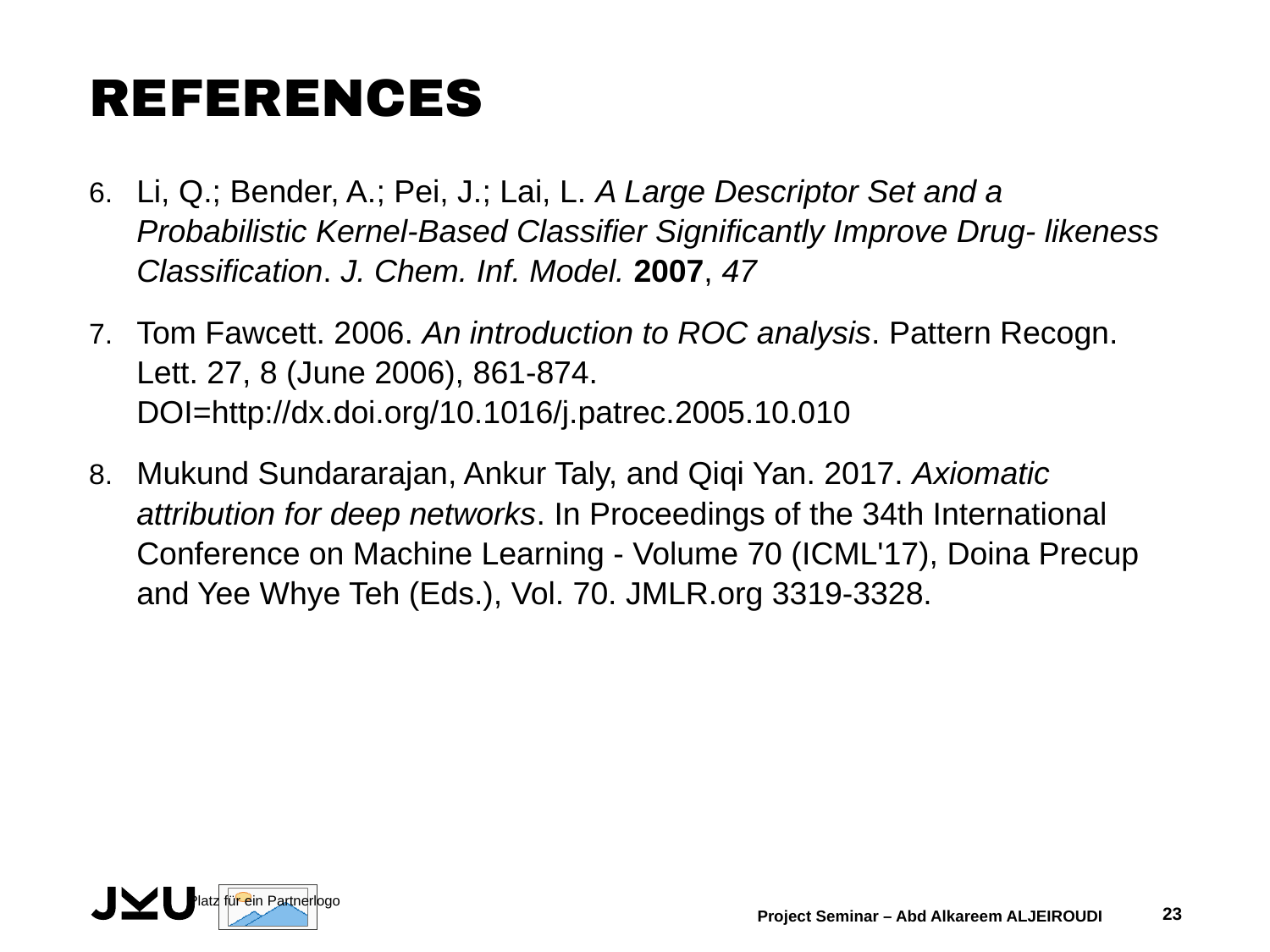

references
Li, Q.; Bender, A.; Pei, J.; Lai, L. A Large Descriptor Set and a Probabilistic Kernel-Based Classifier Significantly Improve Drug- likeness Classification. J. Chem. Inf. Model. 2007, 47
Tom Fawcett. 2006. An introduction to ROC analysis. Pattern Recogn. Lett. 27, 8 (June 2006), 861-874. DOI=http://dx.doi.org/10.1016/j.patrec.2005.10.010
Mukund Sundararajan, Ankur Taly, and Qiqi Yan. 2017. Axiomatic attribution for deep networks. In Proceedings of the 34th International Conference on Machine Learning - Volume 70 (ICML'17), Doina Precup and Yee Whye Teh (Eds.), Vol. 70. JMLR.org 3319-3328.

23
Project Seminar – Abd Alkareem ALJEIROUDI